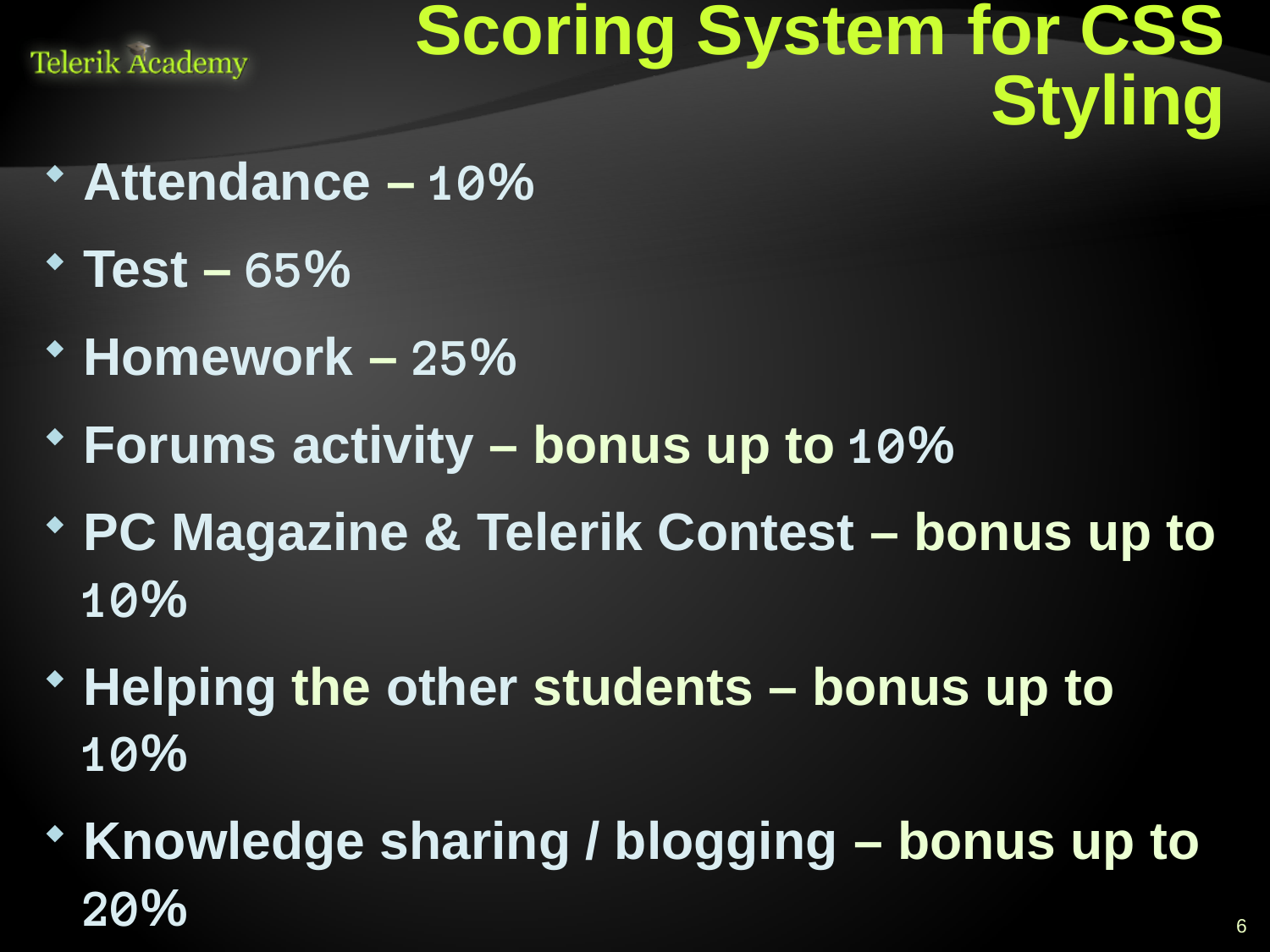

# Scoring System for CSS Styling
Attendance – 10%
Test – 65%
Homework – 25%
Forums activity – bonus up to 10%
PC Magazine & Telerik Contest – bonus up to 10%
Helping the other students – bonus up to 10%
Knowledge sharing / blogging – bonus up to 20%
6